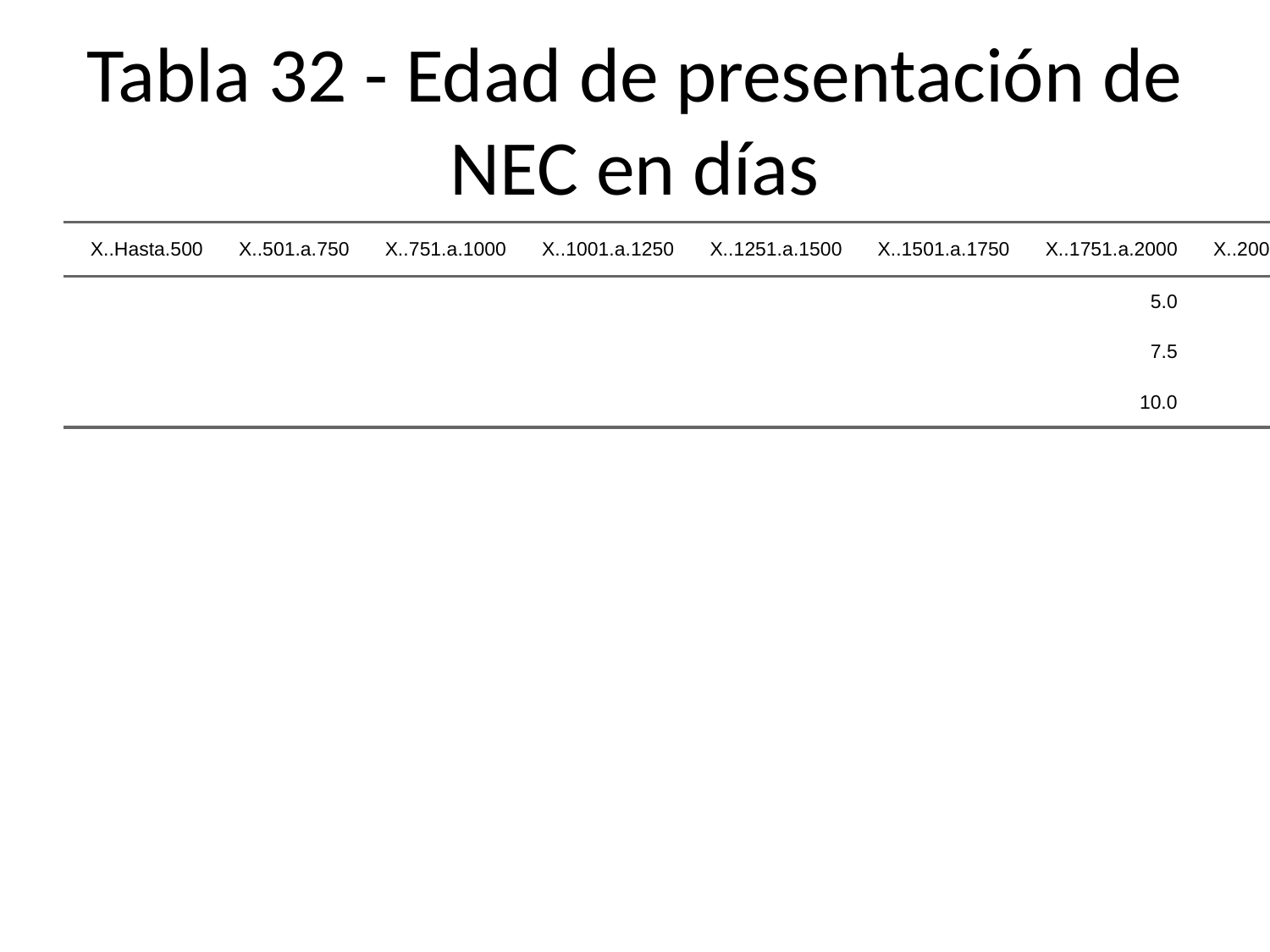

# Tabla 32 - Edad de presentación de NEC en días
| X..Hasta.500 | X..501.a.750 | X..751.a.1000 | X..1001.a.1250 | X..1251.a.1500 | X..1501.a.1750 | X..1751.a.2000 | X..2001.a.2500 | X..Mayores.a.2500 |
| --- | --- | --- | --- | --- | --- | --- | --- | --- |
|  |  |  |  |  |  | 5.0 | 3.0 | 1 |
|  |  |  |  |  |  | 7.5 | 9.5 | 4 |
|  |  |  |  |  |  | 10.0 | 19.0 | 12 |